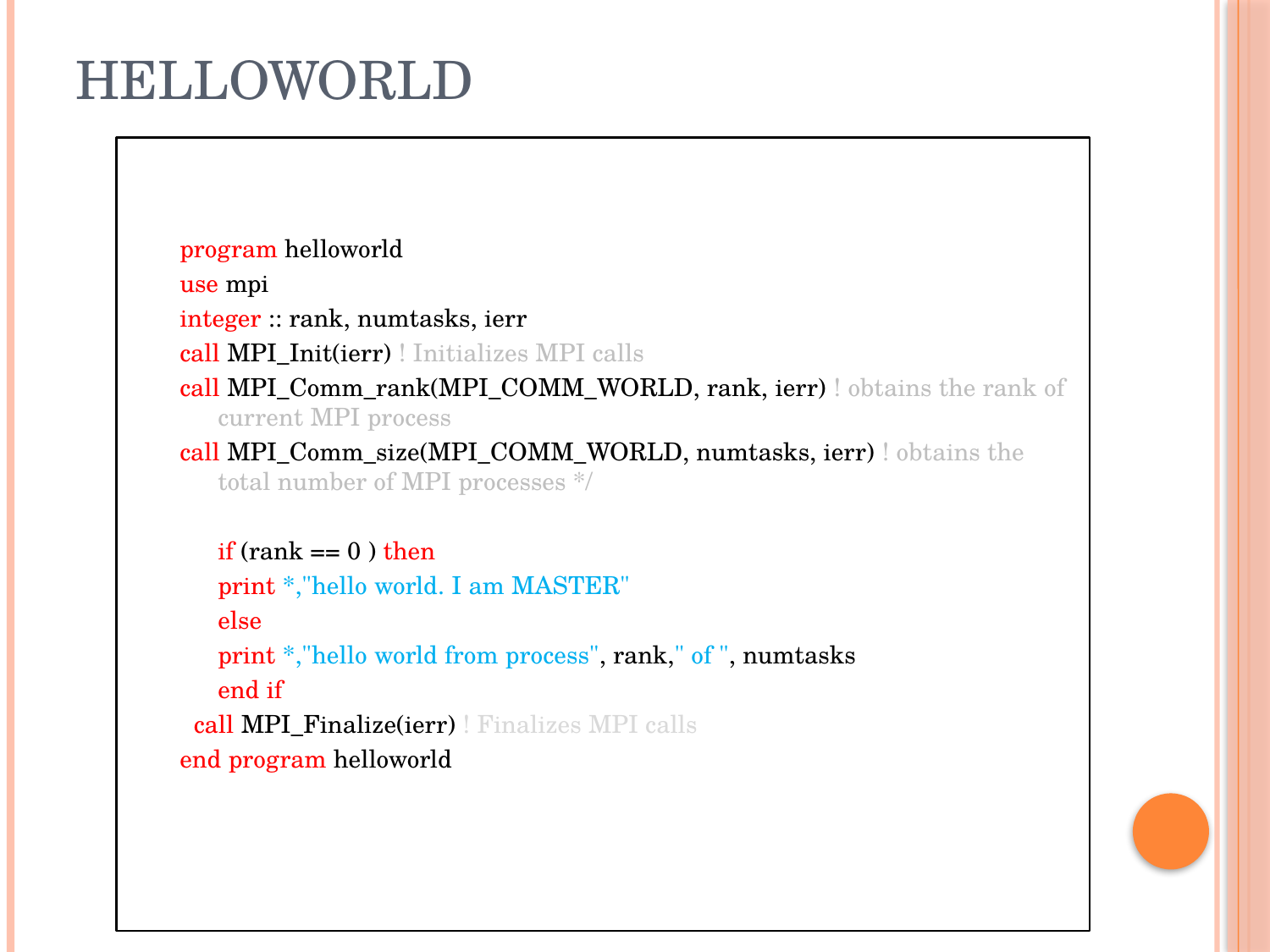

# Helloworld

program helloworld
use mpi
integer :: rank, numtasks, ierr
call MPI_Init(ierr) ! Initializes MPI calls
call MPI_Comm_rank(MPI_COMM_WORLD, rank, ierr) ! obtains the rank of current MPI process
call MPI_Comm_size(MPI_COMM_WORLD, numtasks, ierr) ! obtains the total number of MPI processes */

	if (rank == 0 ) then
	print *,"hello world. I am MASTER"
	else
	print *,"hello world from process", rank," of ", numtasks
	end if
  call MPI_Finalize(ierr) ! Finalizes MPI calls
end program helloworld